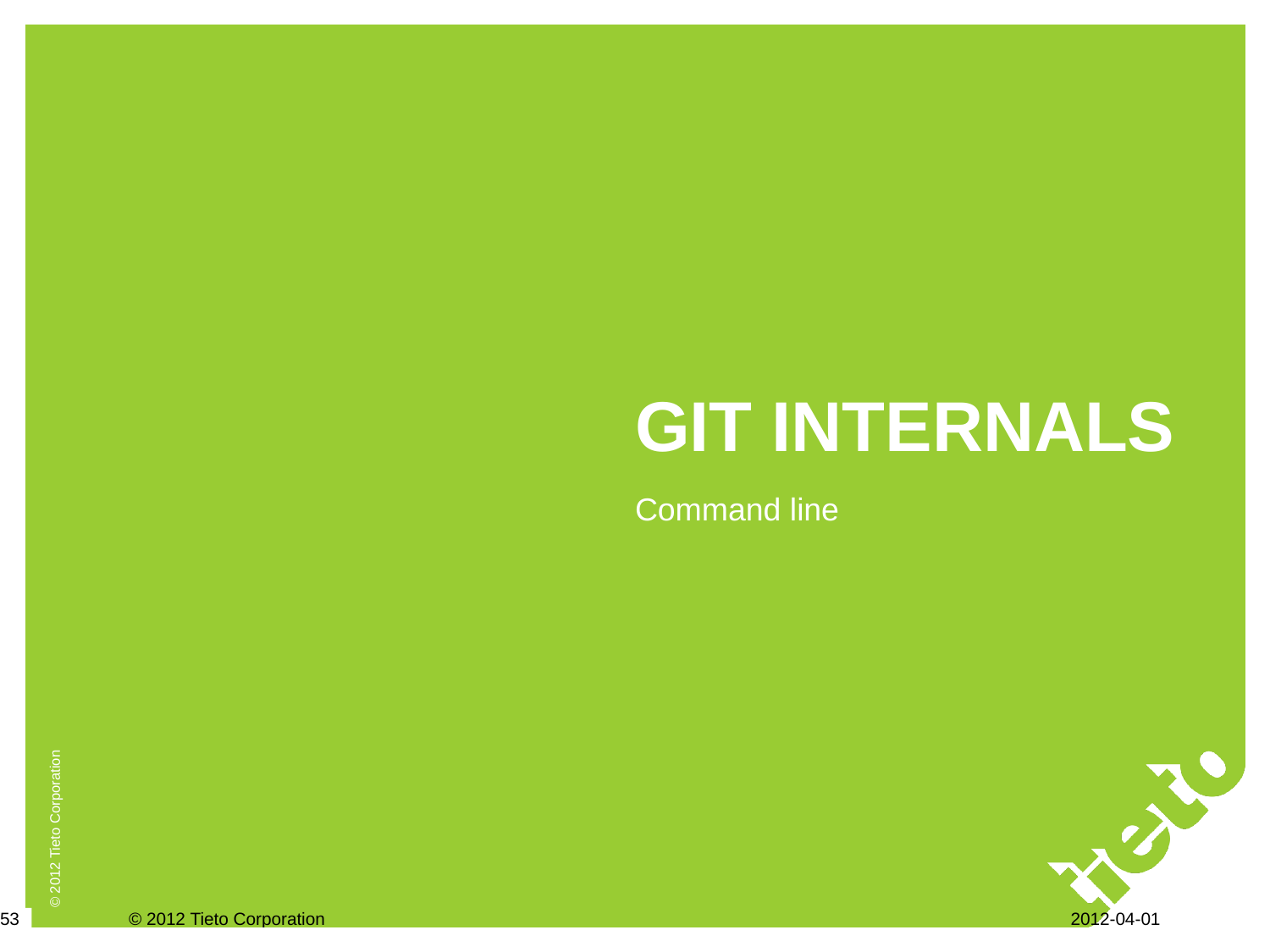

# GIT INTERNALS
Command line
53

2012-04-01